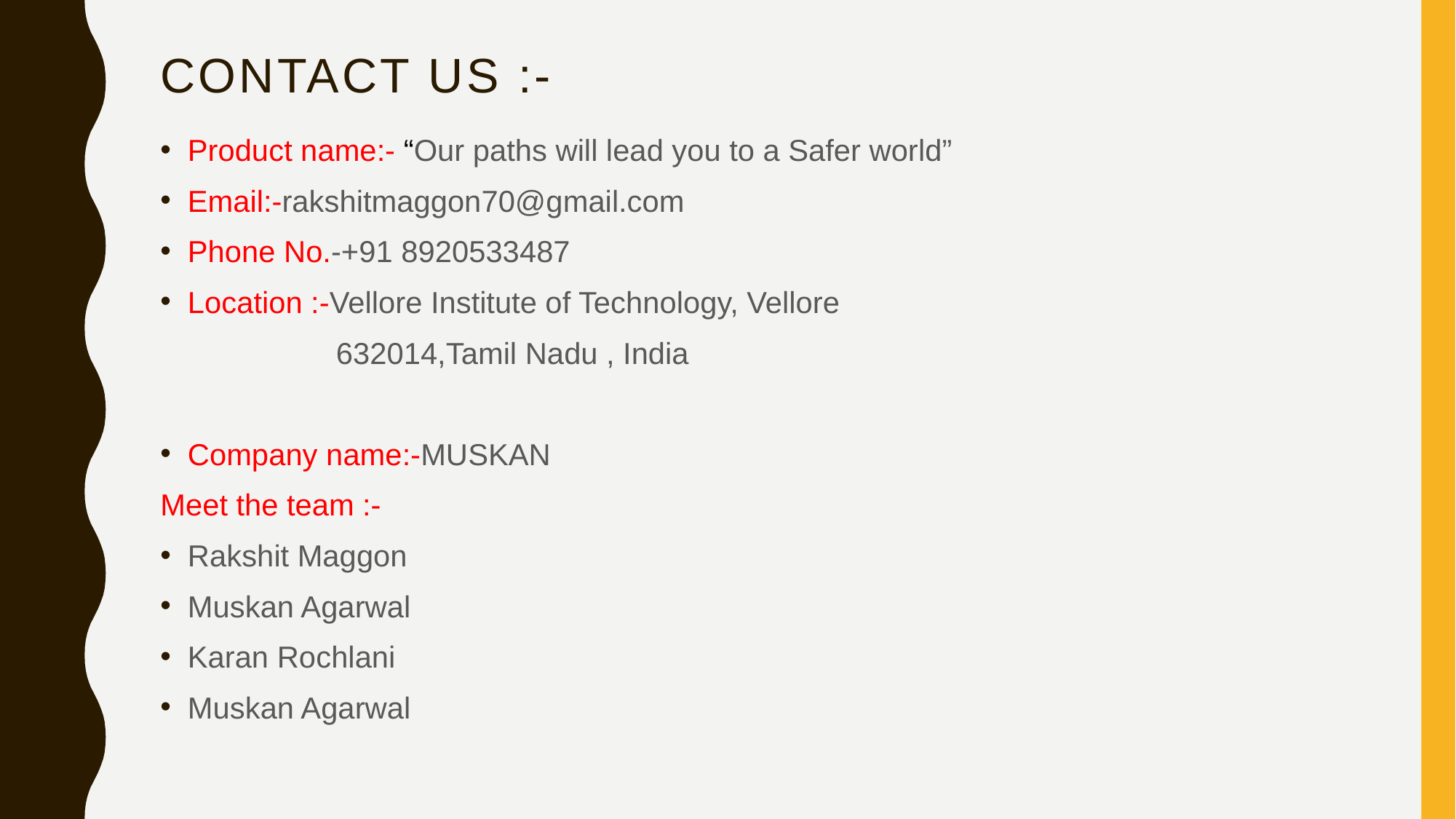

# Contact us :-
Product name:- “Our paths will lead you to a Safer world”
Email:-rakshitmaggon70@gmail.com
Phone No.-+91 8920533487
Location :-Vellore Institute of Technology, Vellore
                     632014,Tamil Nadu , India

Company name:-MUSKAN
Meet the team :-
Rakshit Maggon
Muskan Agarwal
Karan Rochlani
Muskan Agarwal